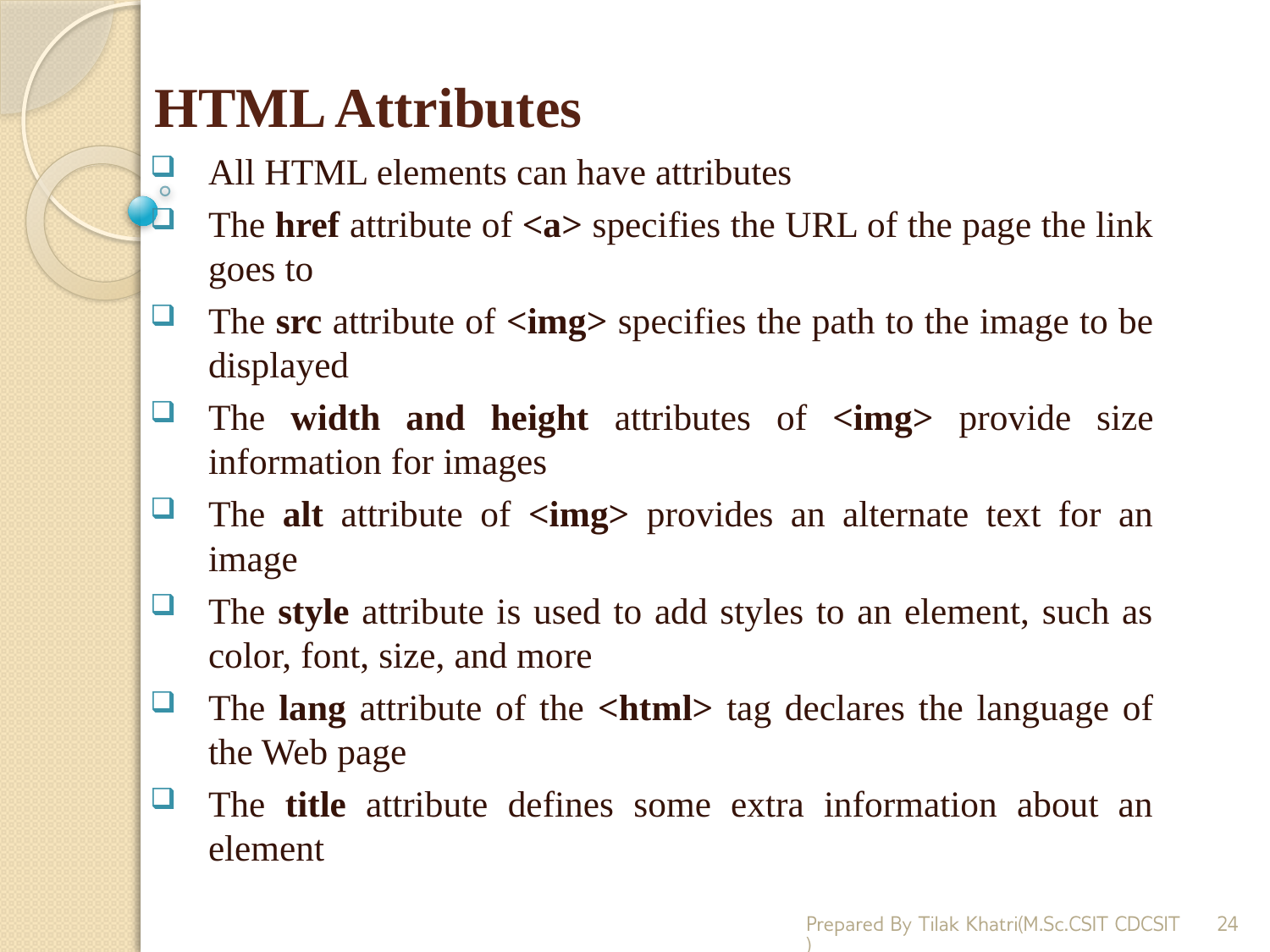

# HTML Attributes
All HTML elements can have attributes
The href attribute of <a> specifies the URL of the page the link goes to
The src attribute of <img> specifies the path to the image to be displayed
The width and height attributes of <img> provide size information for images
The alt attribute of <img> provides an alternate text for an image
The style attribute is used to add styles to an element, such as color, font, size, and more
The lang attribute of the <html> tag declares the language of the Web page
The title attribute defines some extra information about an element
Prepared By Tilak Khatri(M.Sc.CSIT CDCSIT)
24